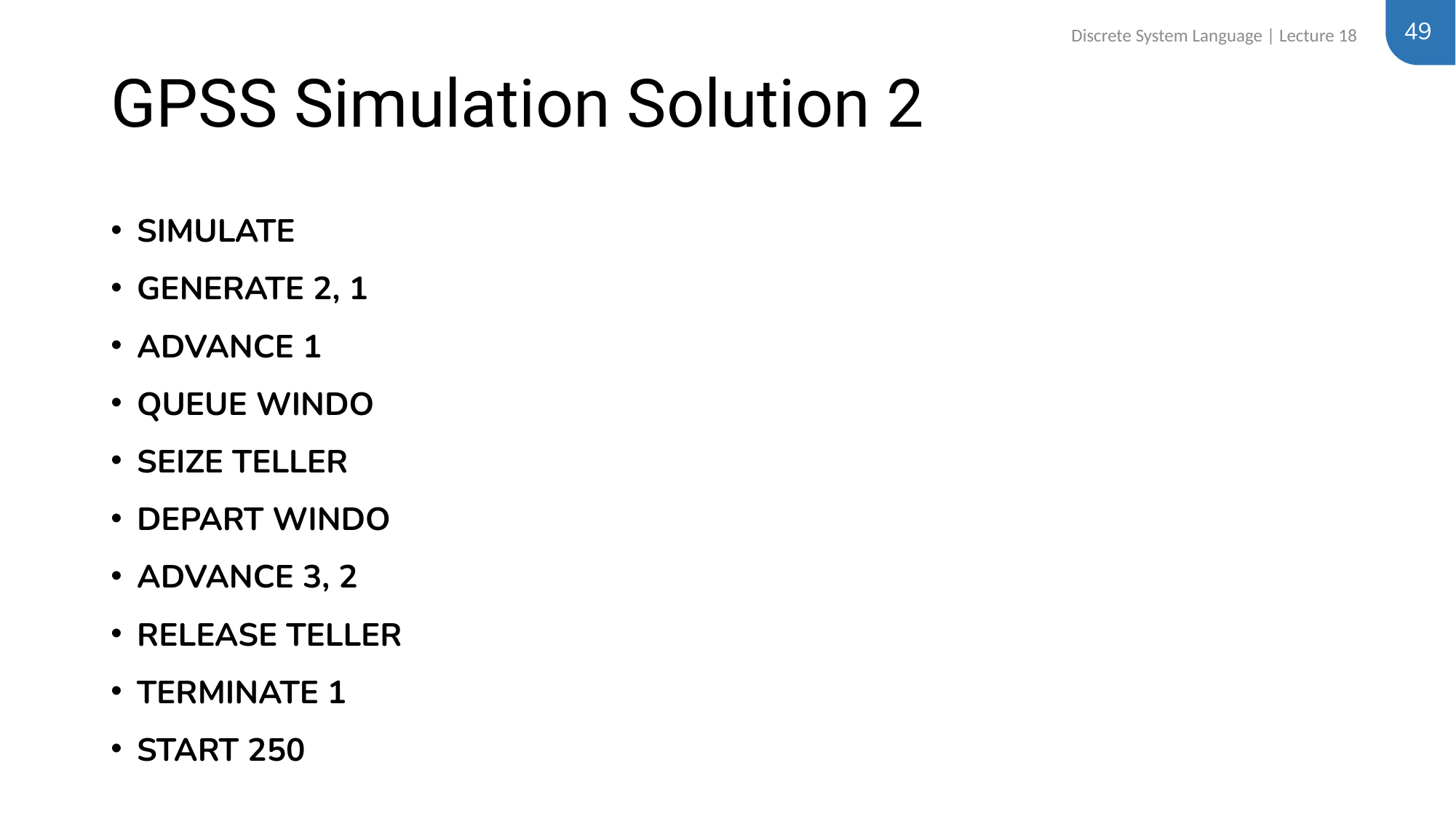

49
Discrete System Language | Lecture 18
# GPSS Simulation Solution 2
SIMULATE
GENERATE 2, 1
ADVANCE 1
QUEUE WINDO
SEIZE TELLER
DEPART WINDO
ADVANCE 3, 2
RELEASE TELLER
TERMINATE 1
START 250